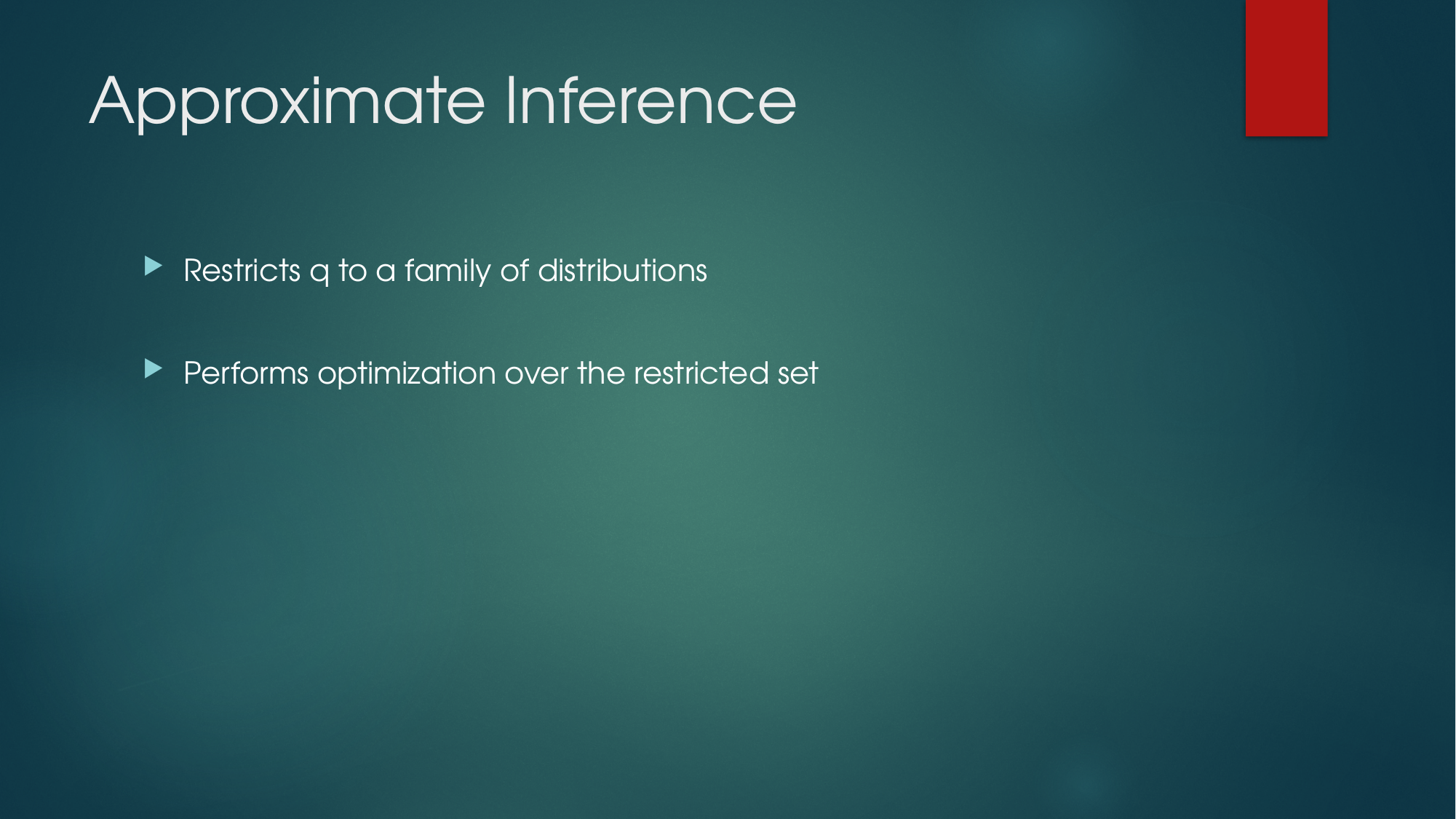

# Approximate Inference
Restricts q to a family of distributions

Performs optimization over the restricted set